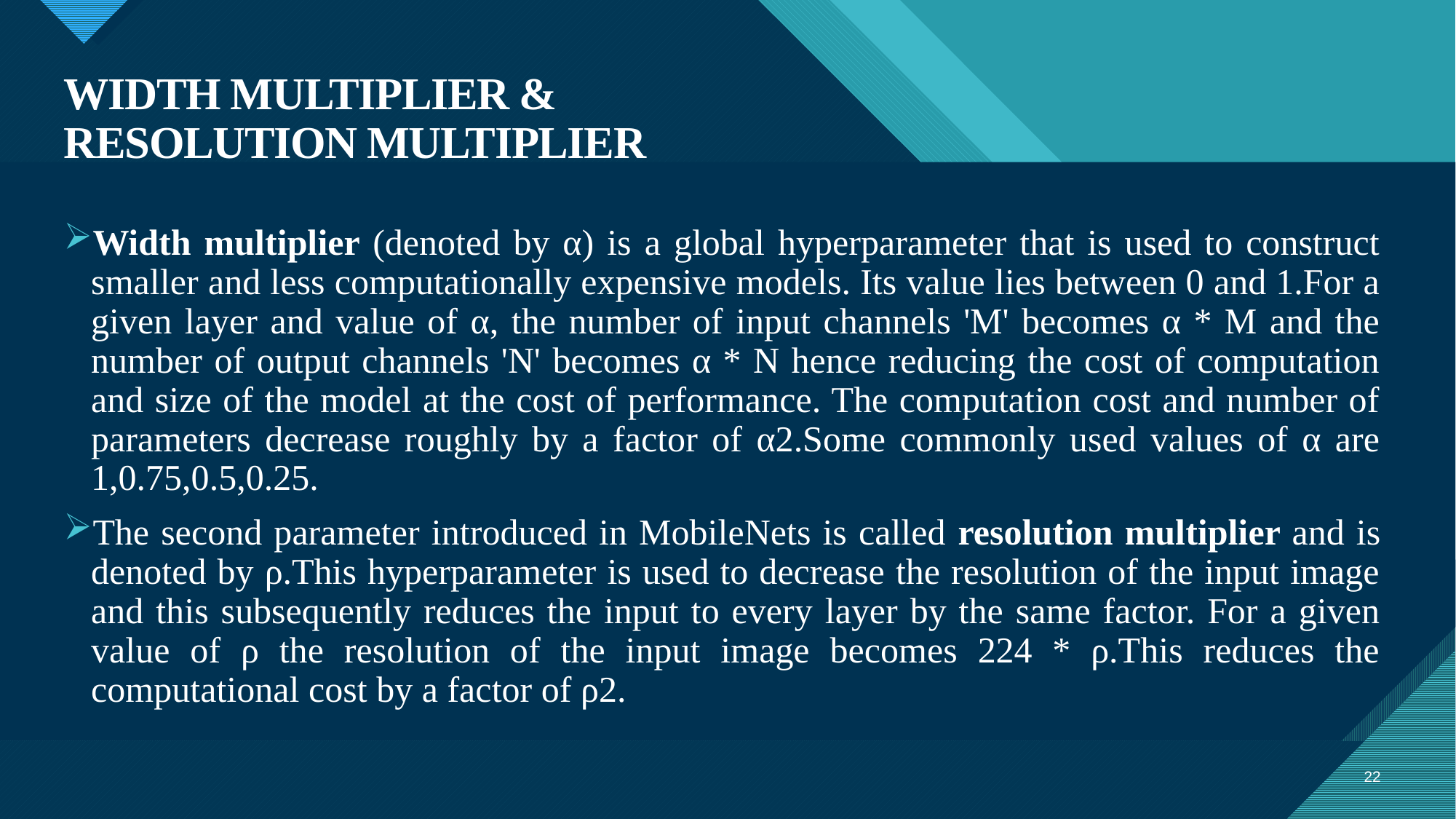

# WIDTH MULTIPLIER & RESOLUTION MULTIPLIER
Width multiplier (denoted by α) is a global hyperparameter that is used to construct smaller and less computationally expensive models. Its value lies between 0 and 1.For a given layer and value of α, the number of input channels 'M' becomes α * M and the number of output channels 'N' becomes α * N hence reducing the cost of computation and size of the model at the cost of performance. The computation cost and number of parameters decrease roughly by a factor of α2.Some commonly used values of α are 1,0.75,0.5,0.25.
The second parameter introduced in MobileNets is called resolution multiplier and is denoted by ρ.This hyperparameter is used to decrease the resolution of the input image and this subsequently reduces the input to every layer by the same factor. For a given value of ρ the resolution of the input image becomes 224 * ρ.This reduces the computational cost by a factor of ρ2.
22